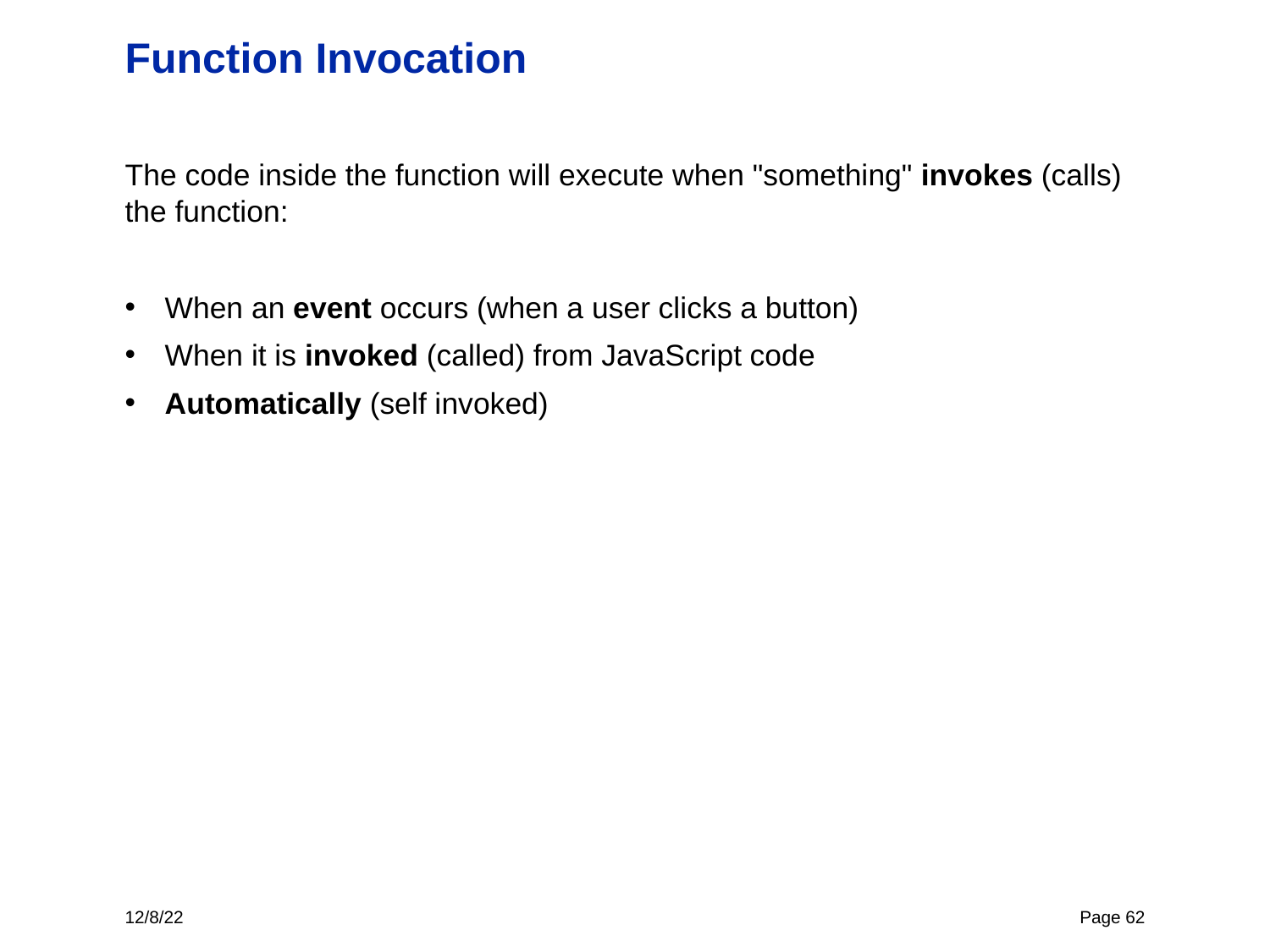

# Function Invocation
The code inside the function will execute when "something" invokes (calls) the function:

When an event occurs (when a user clicks a button)
When it is invoked (called) from JavaScript code
Automatically (self invoked)

12/8/22

Page 62